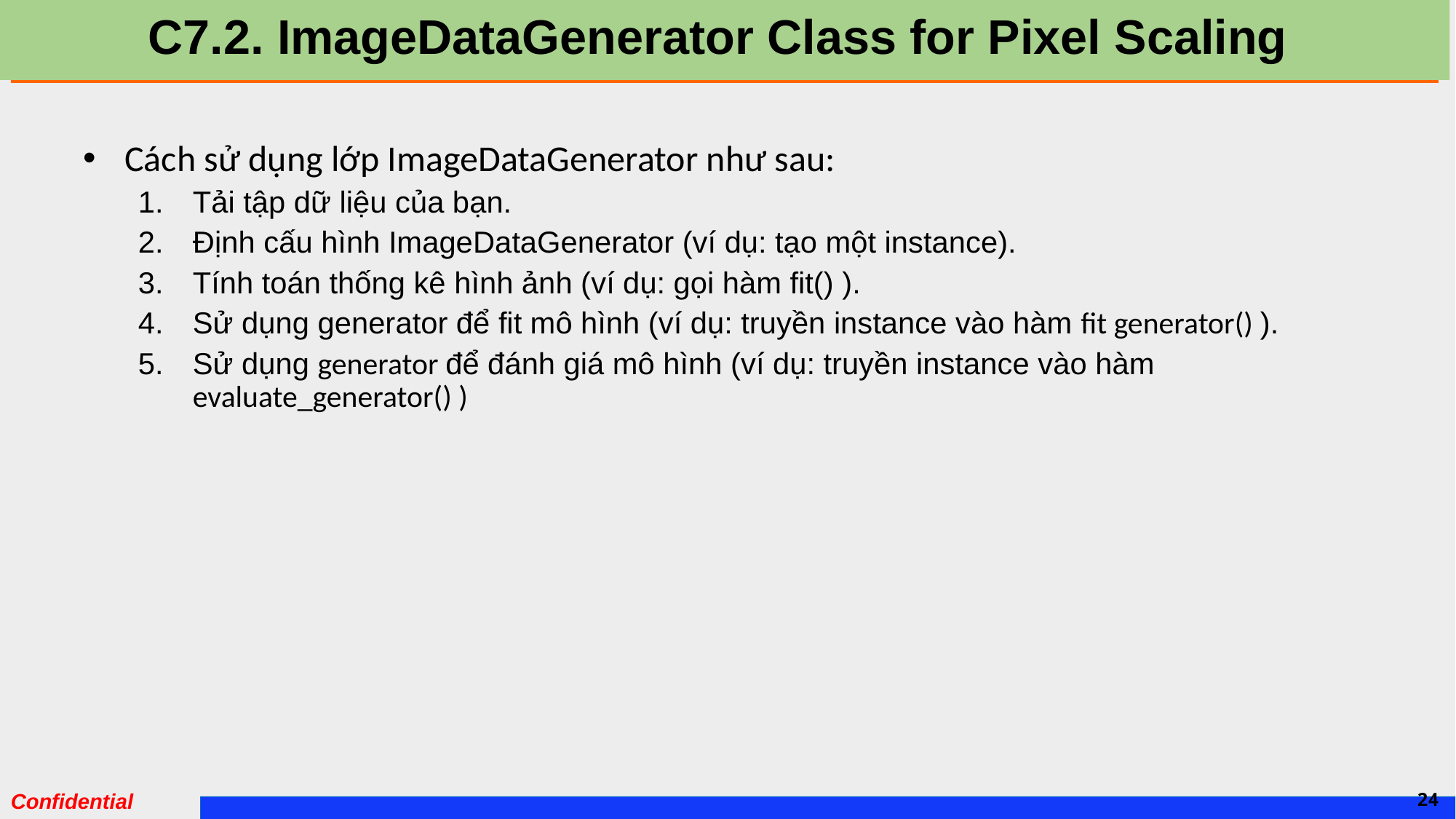

# C7.2. ImageDataGenerator Class for Pixel Scaling
Cách sử dụng lớp ImageDataGenerator như sau:
Tải tập dữ liệu của bạn.
Định cấu hình ImageDataGenerator (ví dụ: tạo một instance).
Tính toán thống kê hình ảnh (ví dụ: gọi hàm fit() ).
Sử dụng generator để fit mô hình (ví dụ: truyền instance vào hàm fit generator() ).
Sử dụng generator để đánh giá mô hình (ví dụ: truyền instance vào hàm evaluate_generator() )
24